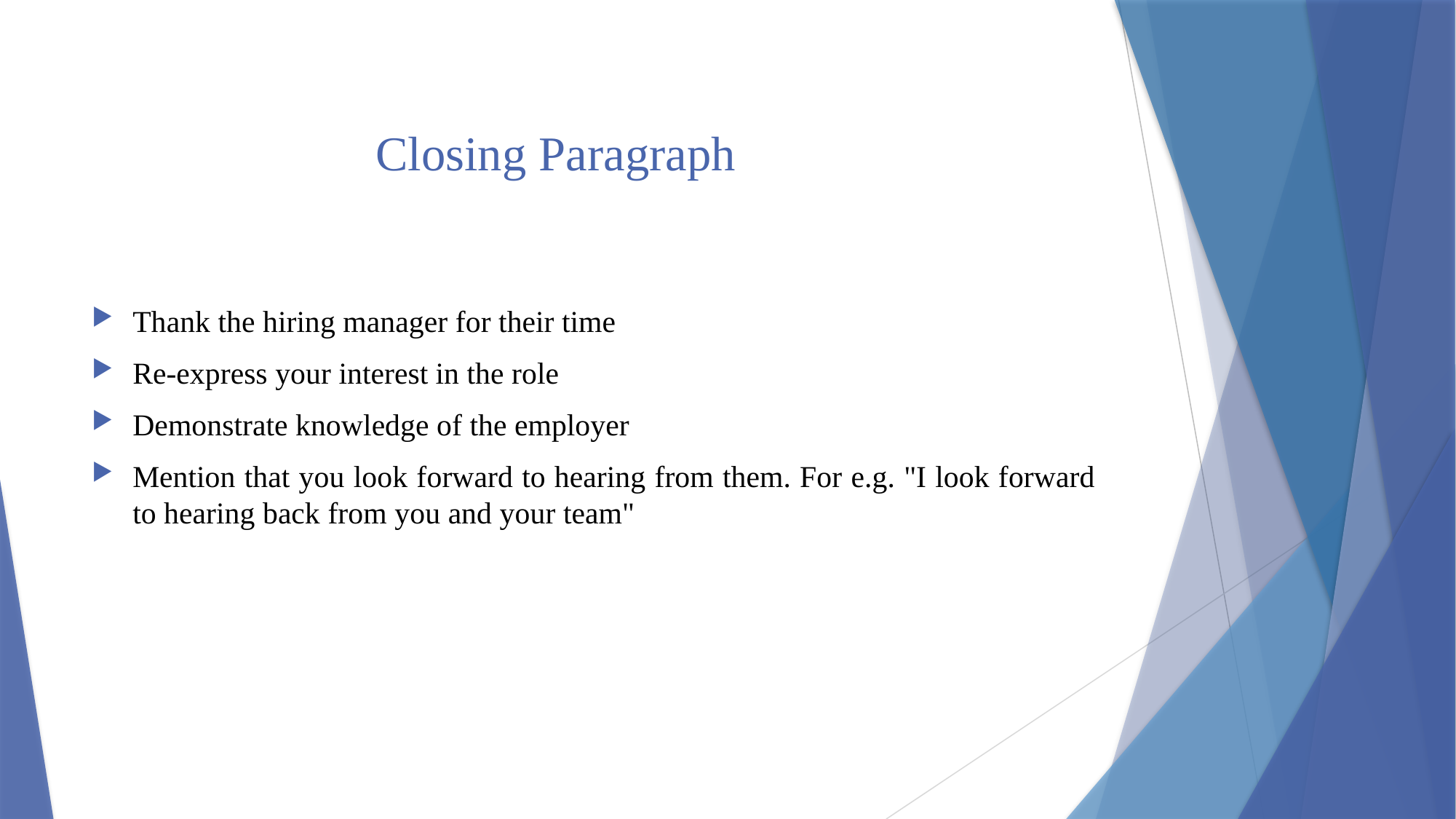

# Closing Paragraph
Thank the hiring manager for their time
Re-express your interest in the role
Demonstrate knowledge of the employer
Mention that you look forward to hearing from them. For e.g. "I look forward to hearing back from you and your team"